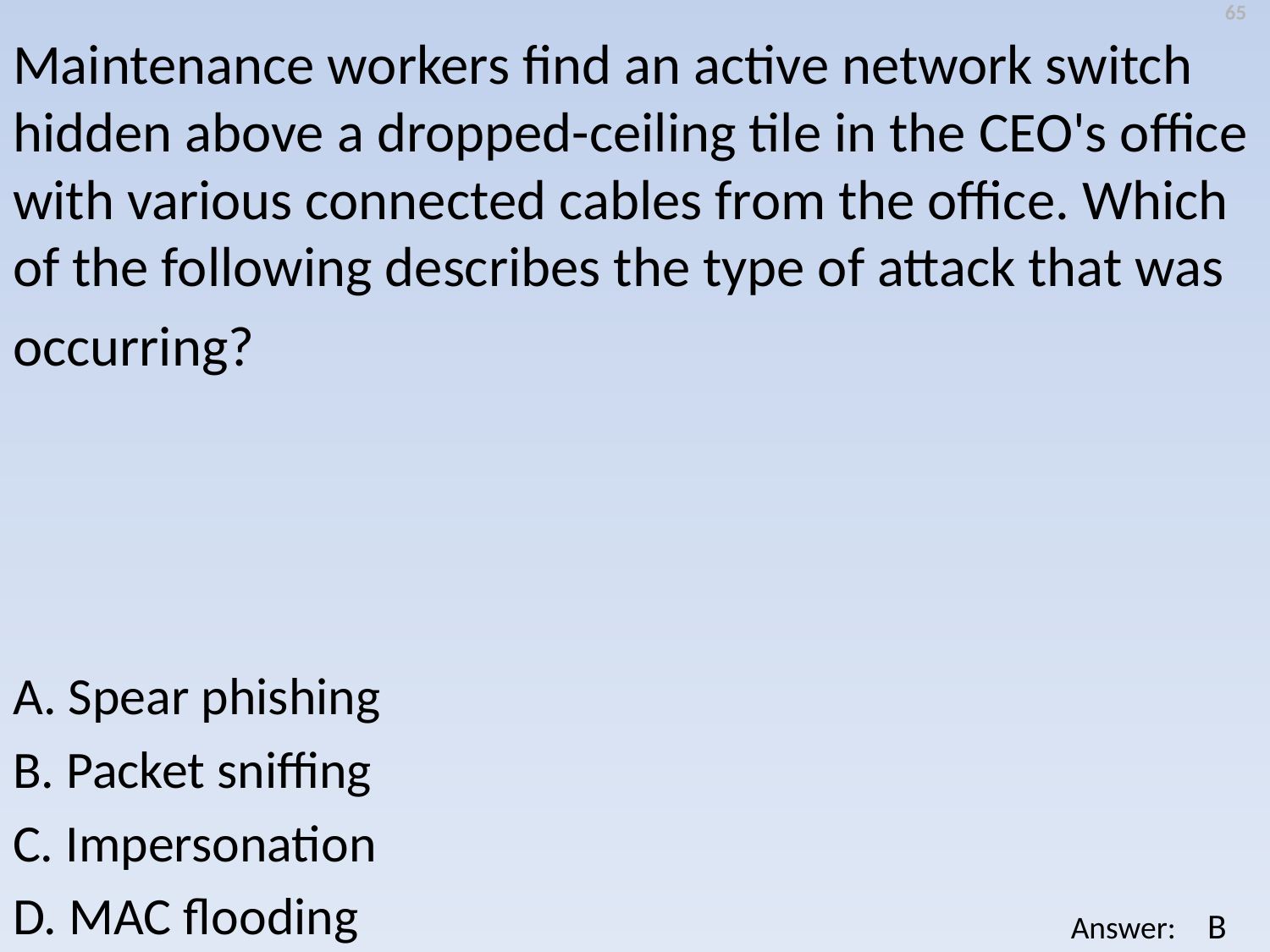

65
Maintenance workers find an active network switch hidden above a dropped-ceiling tile in the CEO's office with various connected cables from the office. Which of the following describes the type of attack that was
occurring?
A. Spear phishing
B. Packet sniffing
C. Impersonation
D. MAC flooding
B